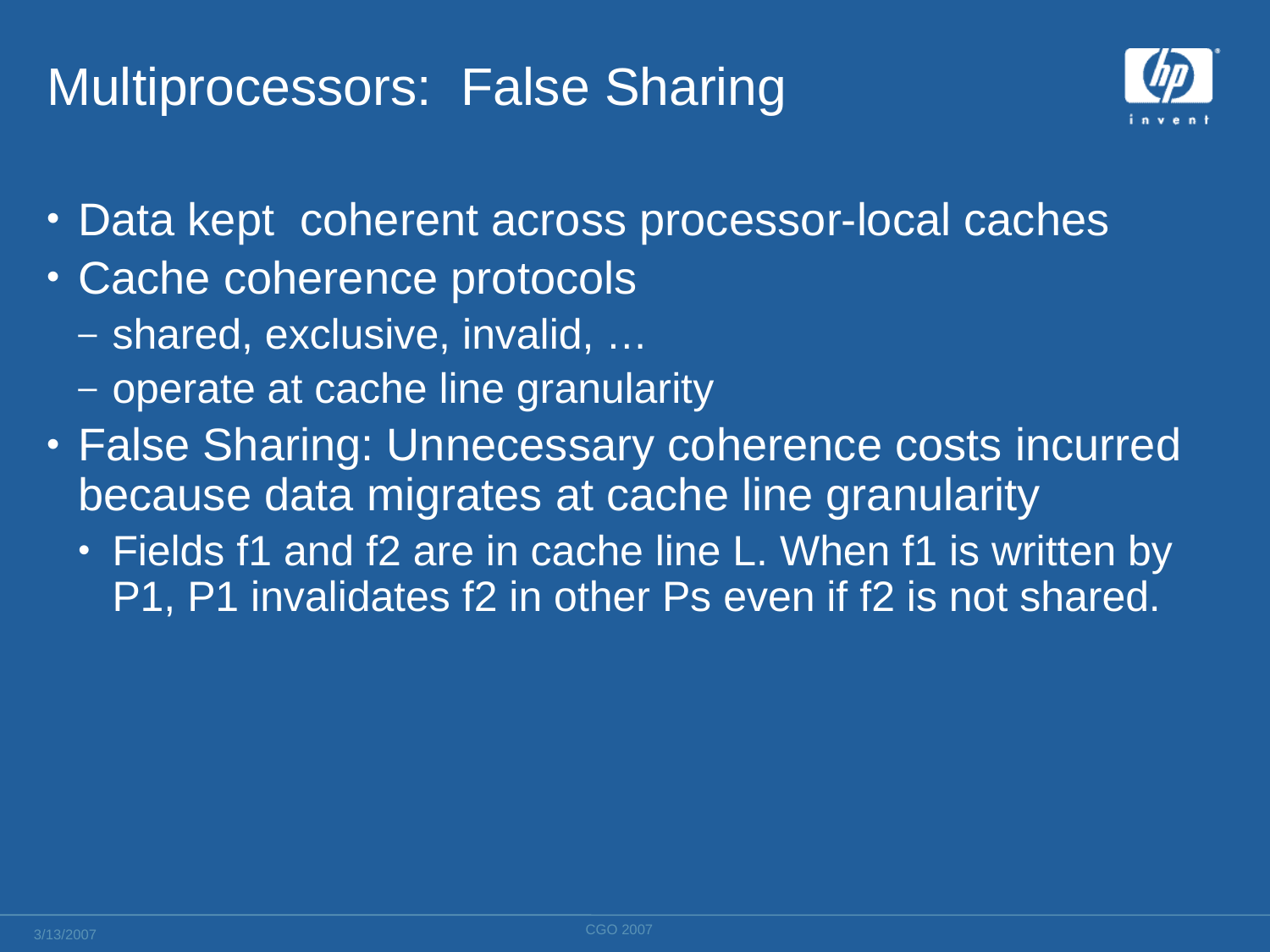

# Multiprocessors:  False Sharing
Data kept  coherent across processor-local caches
Cache coherence protocols
shared, exclusive, invalid, …
operate at cache line granularity
False Sharing: Unnecessary coherence costs incurred because data migrates at cache line granularity
Fields f1 and f2 are in cache line L. When f1 is written by P1, P1 invalidates f2 in other Ps even if f2 is not shared.
CGO 2007
3/13/2007